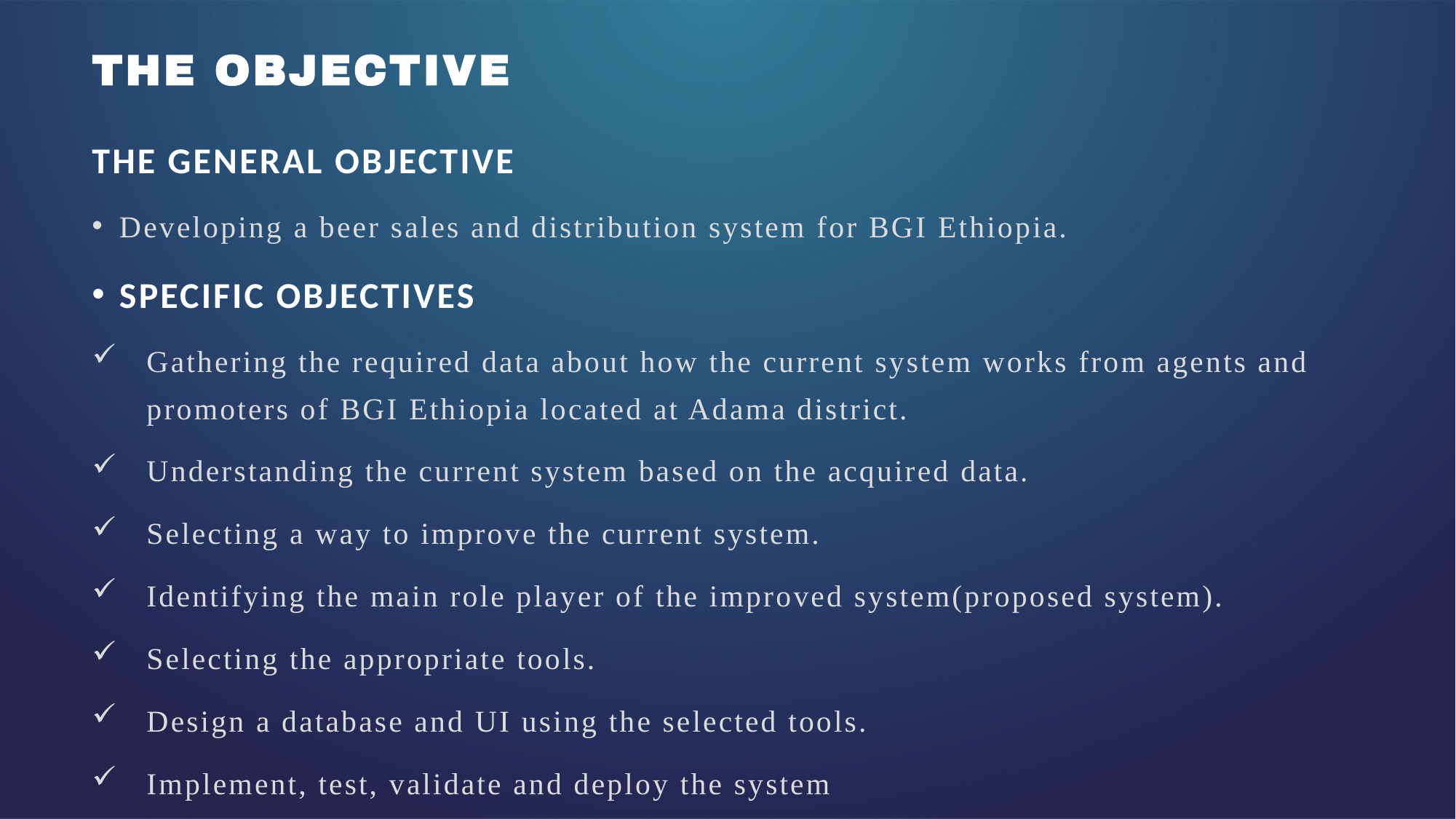

# THE OBJECTIVE
THE GENERAL OBJECTIVE
Developing a beer sales and distribution system for BGI Ethiopia.
SPECIFIC OBJECTIVES
Gathering the required data about how the current system works from agents and promoters of BGI Ethiopia located at Adama district.
Understanding the current system based on the acquired data.
Selecting a way to improve the current system.
Identifying the main role player of the improved system(proposed system).
Selecting the appropriate tools.
Design a database and UI using the selected tools.
Implement, test, validate and deploy the system